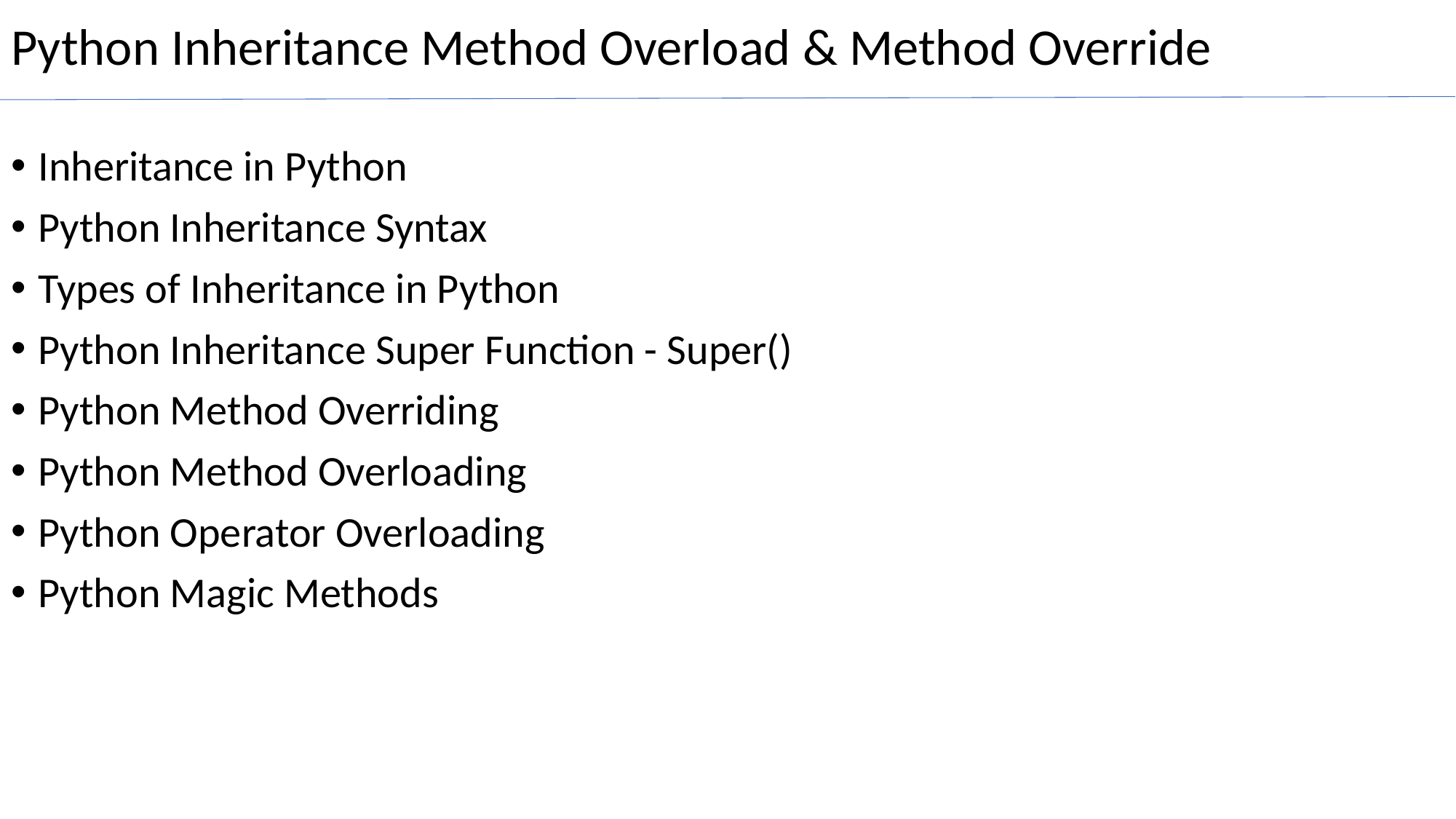

# Python Inheritance Method Overload & Method Override
Inheritance in Python
Python Inheritance Syntax
Types of Inheritance in Python
Python Inheritance Super Function - Super()
Python Method Overriding
Python Method Overloading
Python Operator Overloading
Python Magic Methods